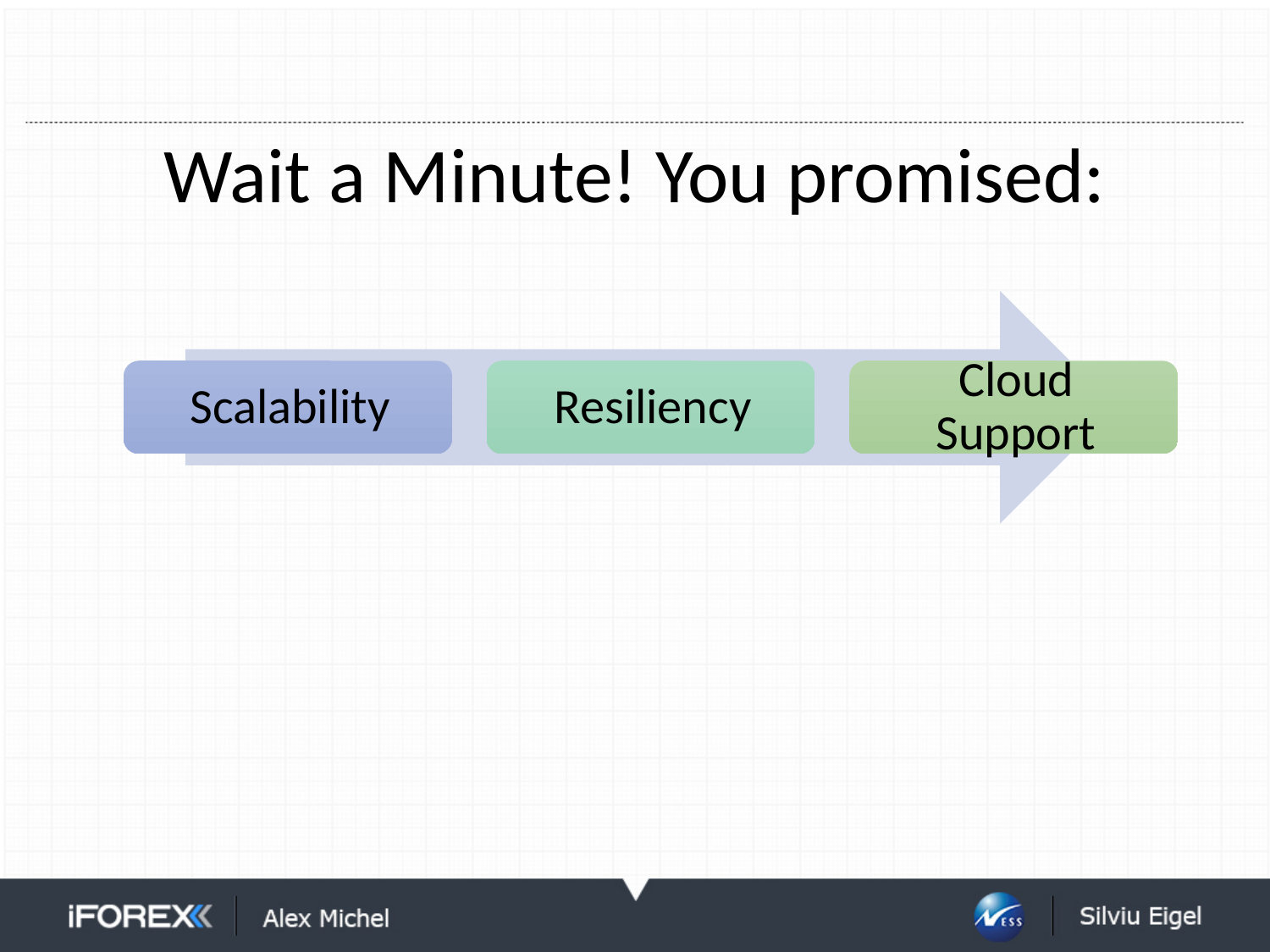

# Wait a Minute! You promised:
Scalability
Resiliency
Cloud Support